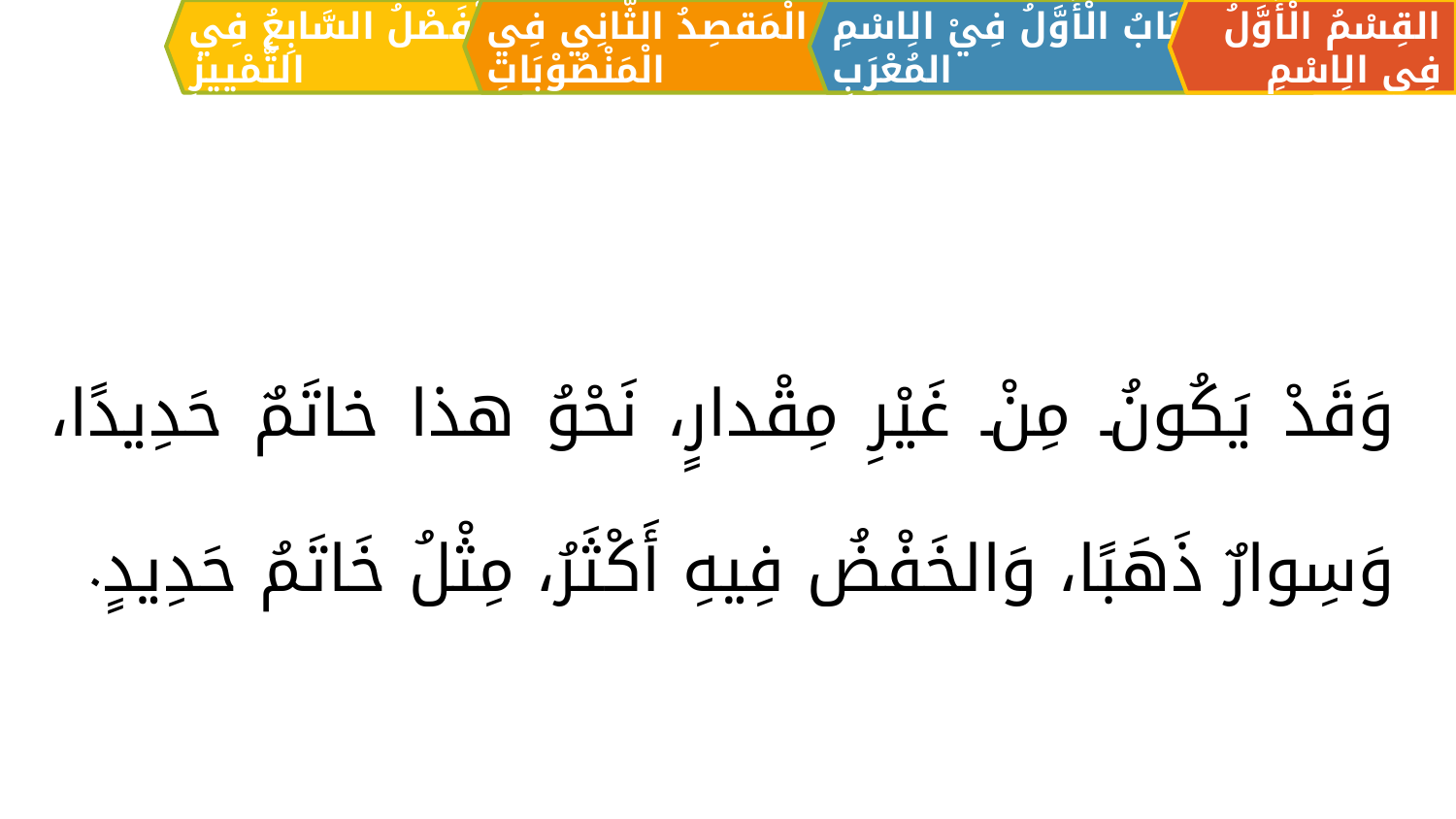

الْمَقصِدُ الثَّانِي فِي الْمَنْصُوْبَاتِ
القِسْمُ الْأَوَّلُ فِي الِاسْمِ
اَلبَابُ الْأَوَّلُ فِيْ الِاسْمِ المُعْرَبِ
الْفَصْلُ السَّابِعُ فِي التَّمْييزِ
وَقَدْ يَكُونُ مِنْ غَيْرِ مِقْدارٍ، نَحْوُ هذا خاتَمٌ حَدِيدًا، وَسِوارٌ ذَهَبًا، وَالخَفْضُ فِيهِ أَكْثَرُ، مِثْلُ خَاتَمُ حَدِيدٍ.